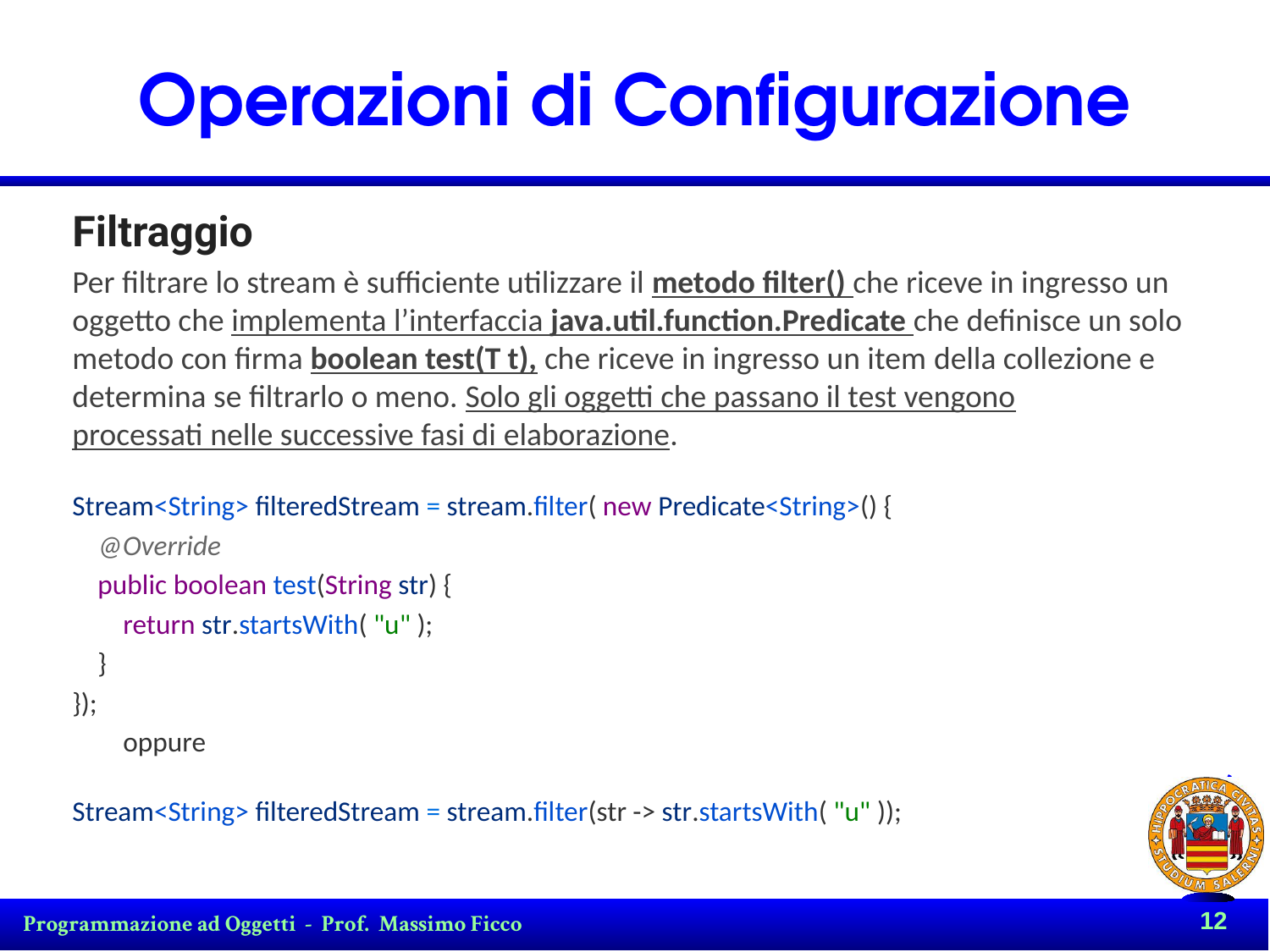

# Operazioni di Configurazione
Filtraggio
Per filtrare lo stream è sufficiente utilizzare il metodo filter() che riceve in ingresso un oggetto che implementa l’interfaccia java.util.function.Predicate che definisce un solo metodo con firma boolean test(T t), che riceve in ingresso un item della collezione e determina se filtrarlo o meno. Solo gli oggetti che passano il test vengono processati nelle successive fasi di elaborazione.

Stream<String> filteredStream = stream.filter( new Predicate<String>() {
    @Override
    public boolean test(String str) {
        return str.startsWith( "u" );
    }
});
        oppure

Stream<String> filteredStream = stream.filter(str -> str.startsWith( "u" ));
12